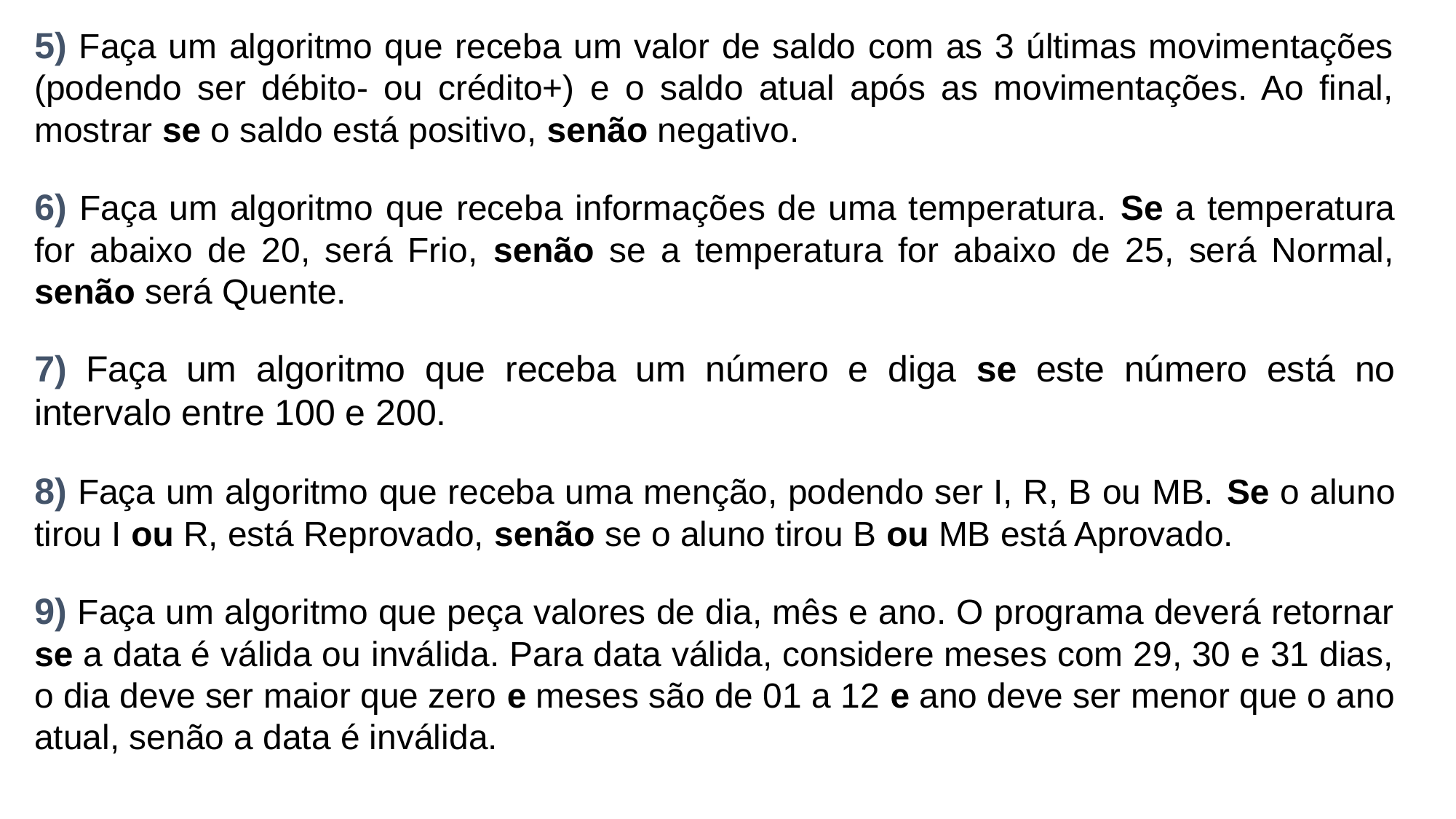

5) Faça um algoritmo que receba um valor de saldo com as 3 últimas movimentações (podendo ser débito- ou crédito+) e o saldo atual após as movimentações. Ao final, mostrar se o saldo está positivo, senão negativo.

6) Faça um algoritmo que receba informações de uma temperatura. Se a temperatura for abaixo de 20, será Frio, senão se a temperatura for abaixo de 25, será Normal, senão será Quente.

7) Faça um algoritmo que receba um número e diga se este número está no intervalo entre 100 e 200.

8) Faça um algoritmo que receba uma menção, podendo ser I, R, B ou MB. Se o aluno tirou I ou R, está Reprovado, senão se o aluno tirou B ou MB está Aprovado.

9) Faça um algoritmo que peça valores de dia, mês e ano. O programa deverá retornar se a data é válida ou inválida. Para data válida, considere meses com 29, 30 e 31 dias, o dia deve ser maior que zero e meses são de 01 a 12 e ano deve ser menor que o ano atual, senão a data é inválida.